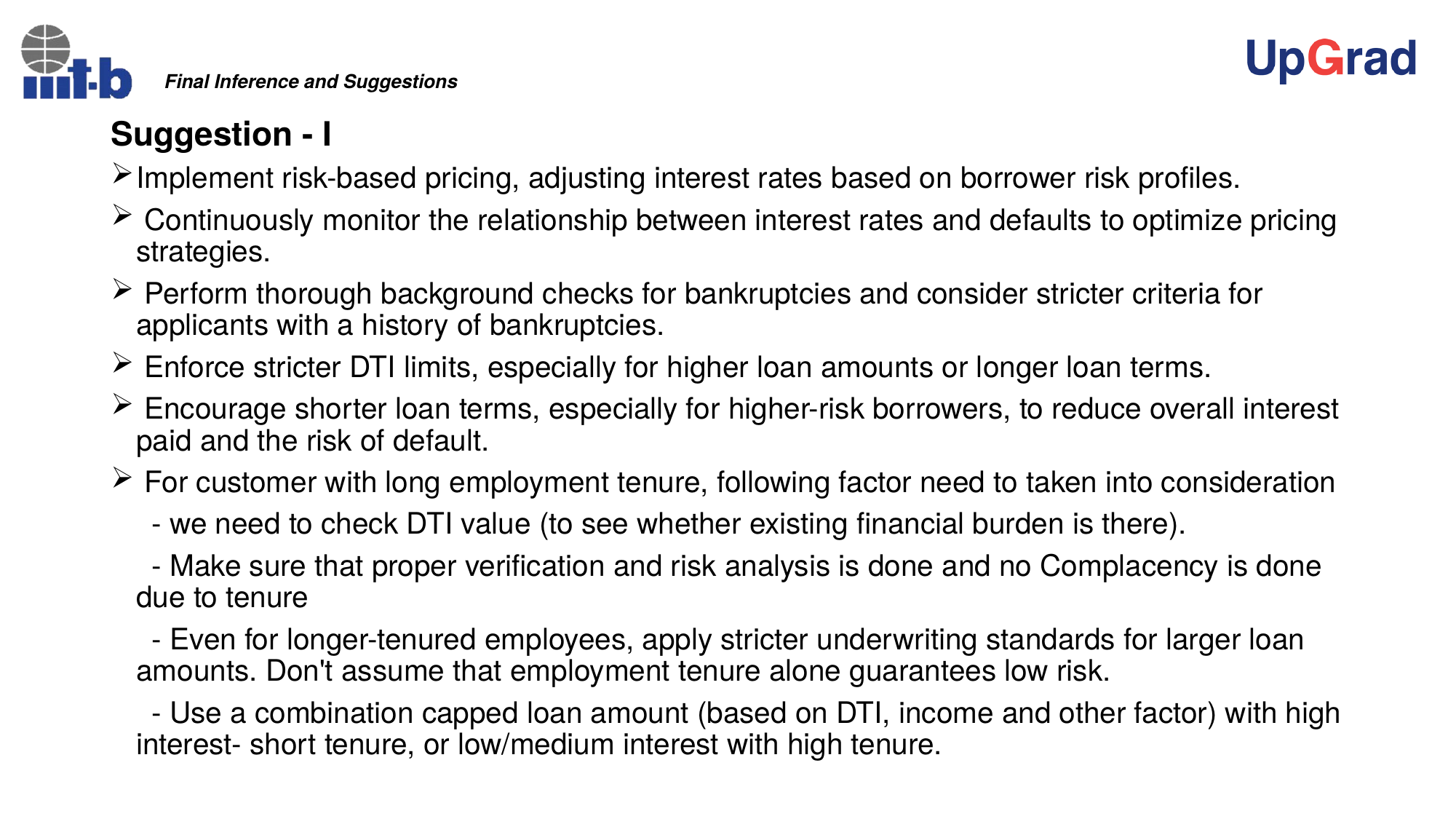

# Final Inference and Suggestions
Suggestion - I
Implement risk-based pricing, adjusting interest rates based on borrower risk profiles.
 Continuously monitor the relationship between interest rates and defaults to optimize pricing strategies.
 Perform thorough background checks for bankruptcies and consider stricter criteria for applicants with a history of bankruptcies.
 Enforce stricter DTI limits, especially for higher loan amounts or longer loan terms.
 Encourage shorter loan terms, especially for higher-risk borrowers, to reduce overall interest paid and the risk of default.
 For customer with long employment tenure, following factor need to taken into consideration
     - we need to check DTI value (to see whether existing financial burden is there).
     - Make sure that proper verification and risk analysis is done and no Complacency is done due to tenure
     - Even for longer-tenured employees, apply stricter underwriting standards for larger loan amounts. Don't assume that employment tenure alone guarantees low risk.
     - Use a combination capped loan amount (based on DTI, income and other factor) with high interest- short tenure, or low/medium interest with high tenure.